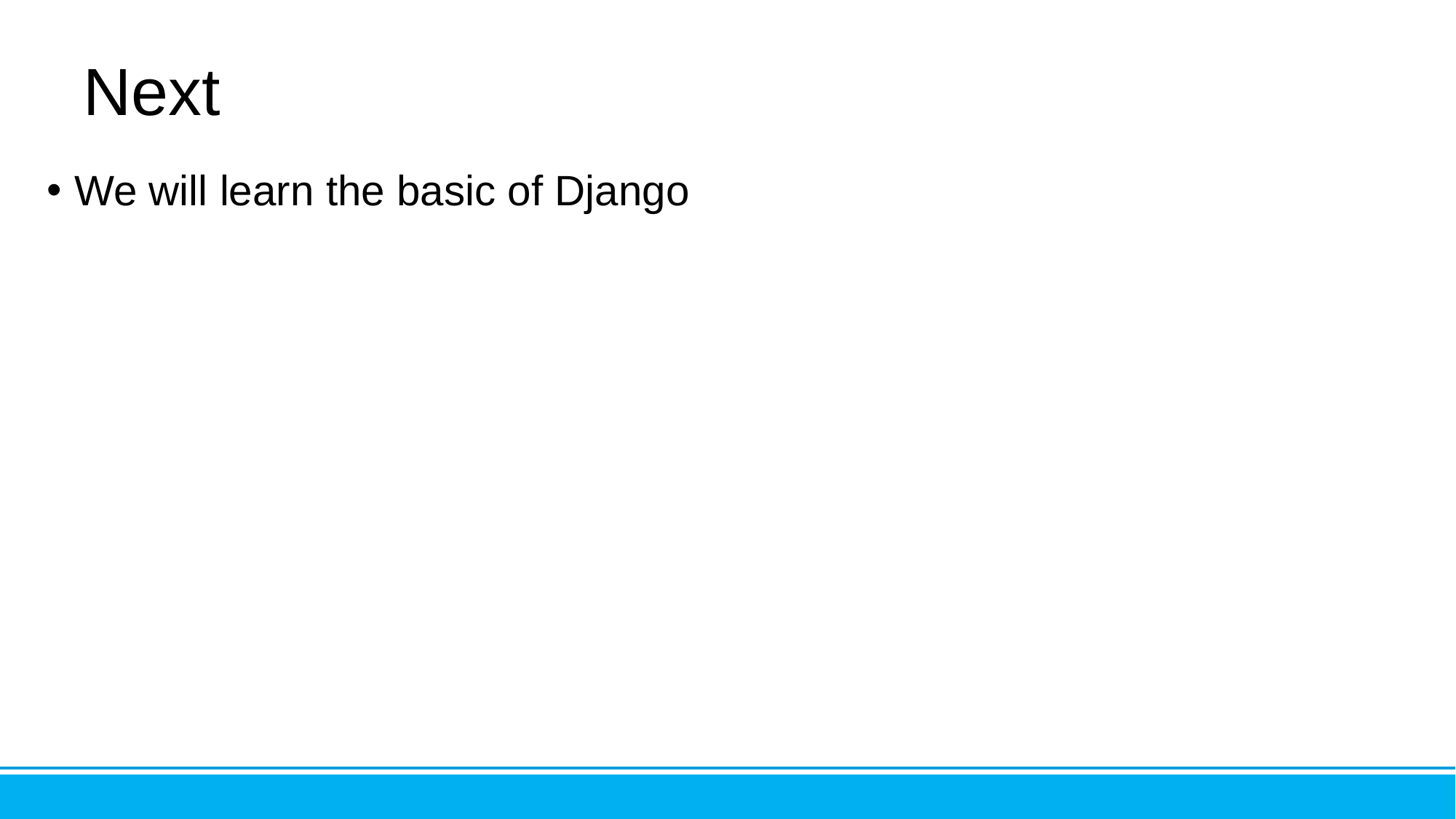

# Next
We will learn the basic of Django